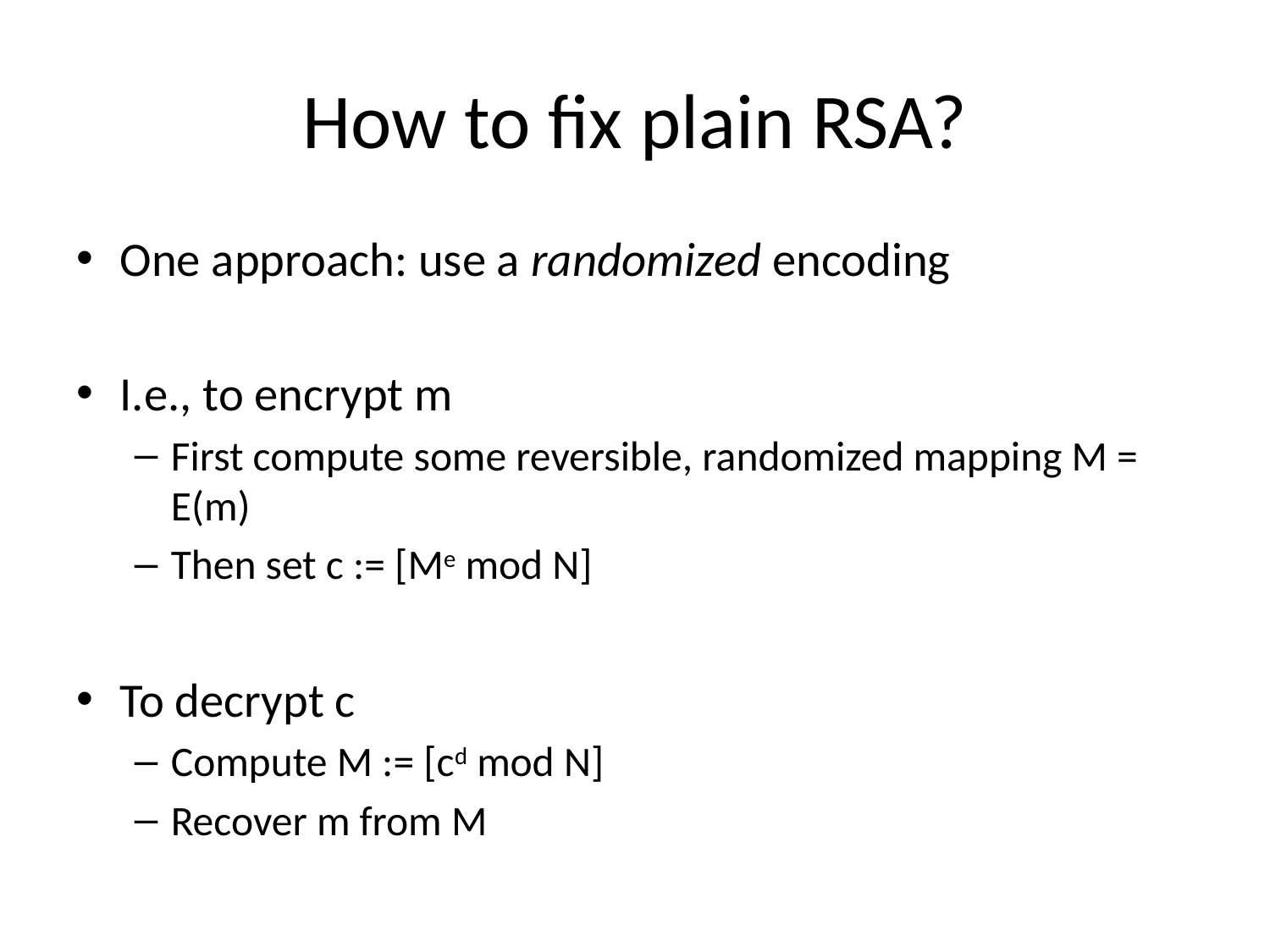

# How to fix plain RSA?
One approach: use a randomized encoding

I.e., to encrypt m
First compute some reversible, randomized mapping M = E(m)
Then set c := [Me mod N]

To decrypt c
Compute M := [cd mod N]
Recover m from M